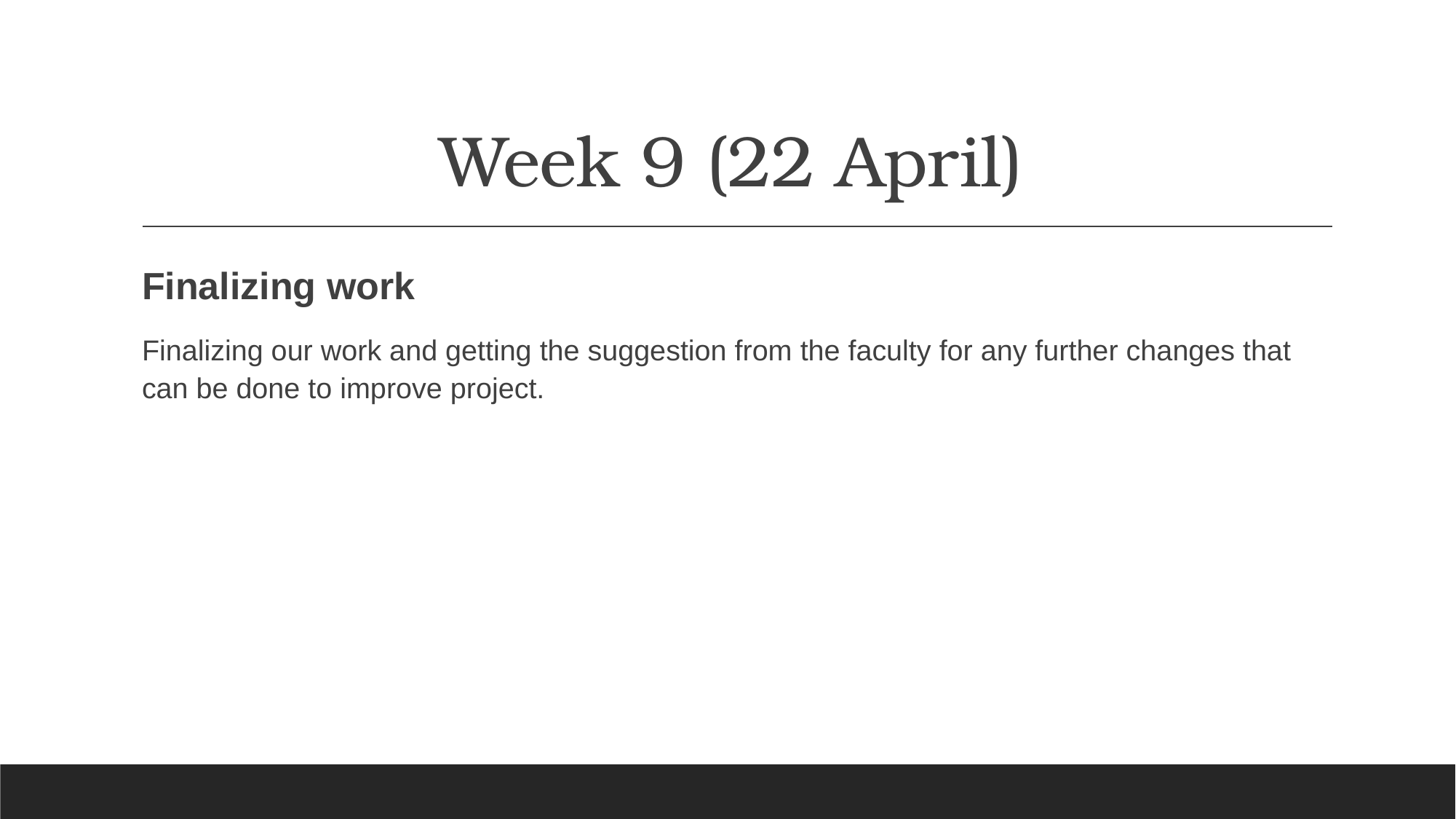

# Week 9 (22 April)
Finalizing work
Finalizing our work and getting the suggestion from the faculty for any further changes that can be done to improve project.